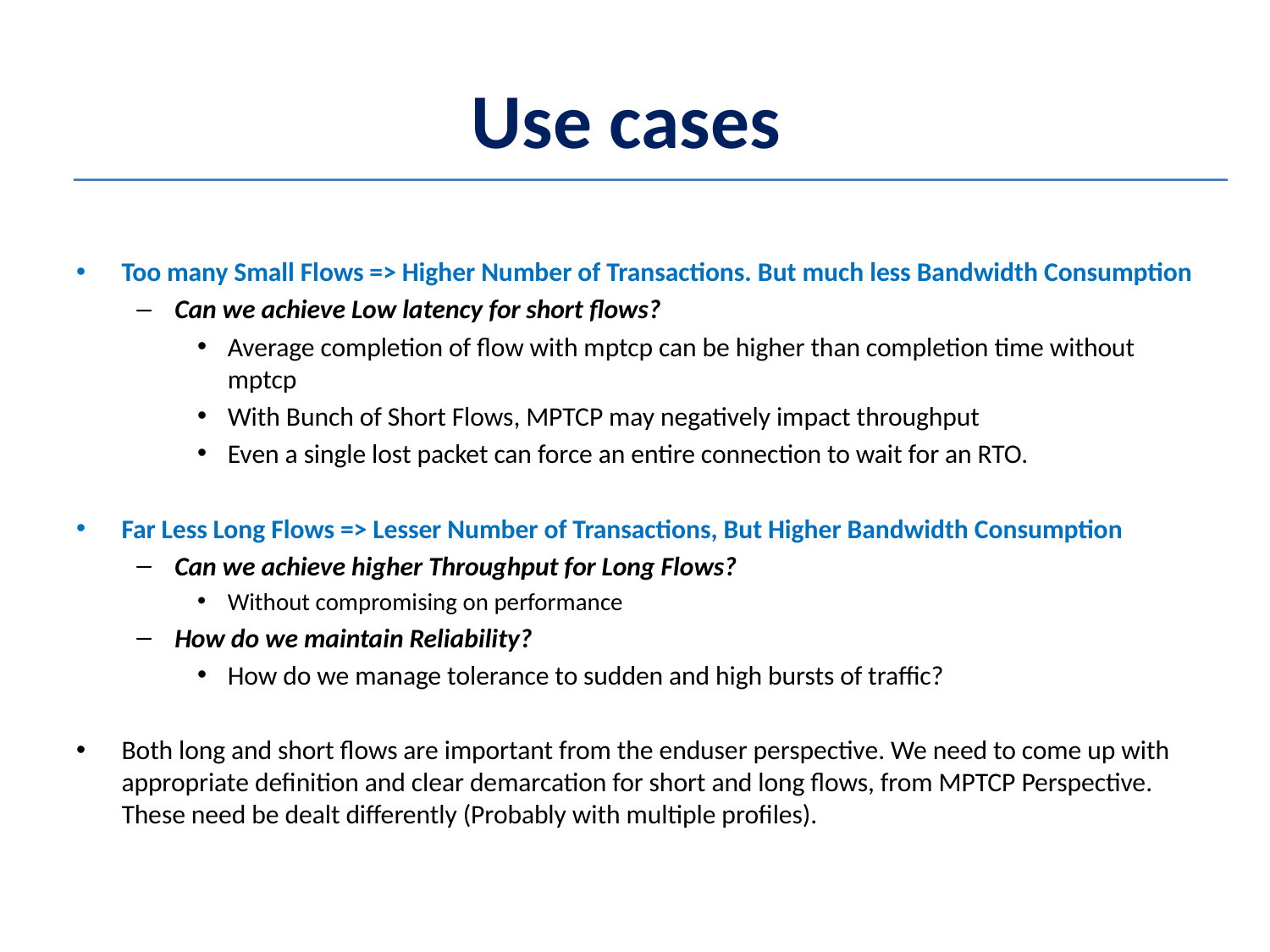

# Use cases

Too many Small Flows => Higher Number of Transactions. But much less Bandwidth Consumption
Can we achieve Low latency for short flows?
Average completion of flow with mptcp can be higher than completion time without mptcp
With Bunch of Short Flows, MPTCP may negatively impact throughput
Even a single lost packet can force an entire connection to wait for an RTO.

Far Less Long Flows => Lesser Number of Transactions, But Higher Bandwidth Consumption
Can we achieve higher Throughput for Long Flows?
Without compromising on performance
How do we maintain Reliability?
How do we manage tolerance to sudden and high bursts of traffic?

Both long and short flows are important from the enduser perspective. We need to come up with appropriate definition and clear demarcation for short and long flows, from MPTCP Perspective. These need be dealt differently (Probably with multiple profiles).